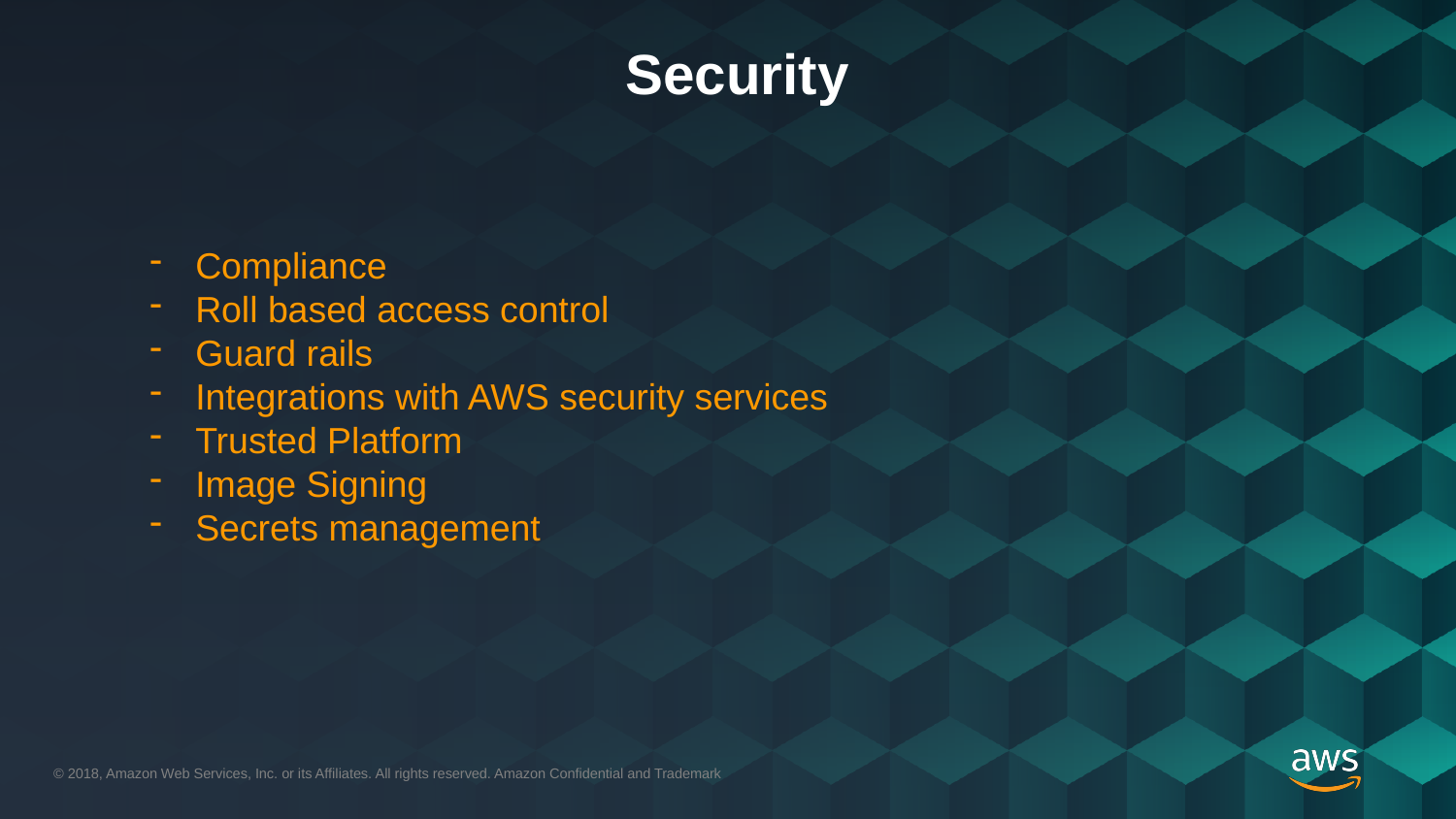

Security
Compliance
Roll based access control
Guard rails
Integrations with AWS security services
Trusted Platform
Image Signing
Secrets management